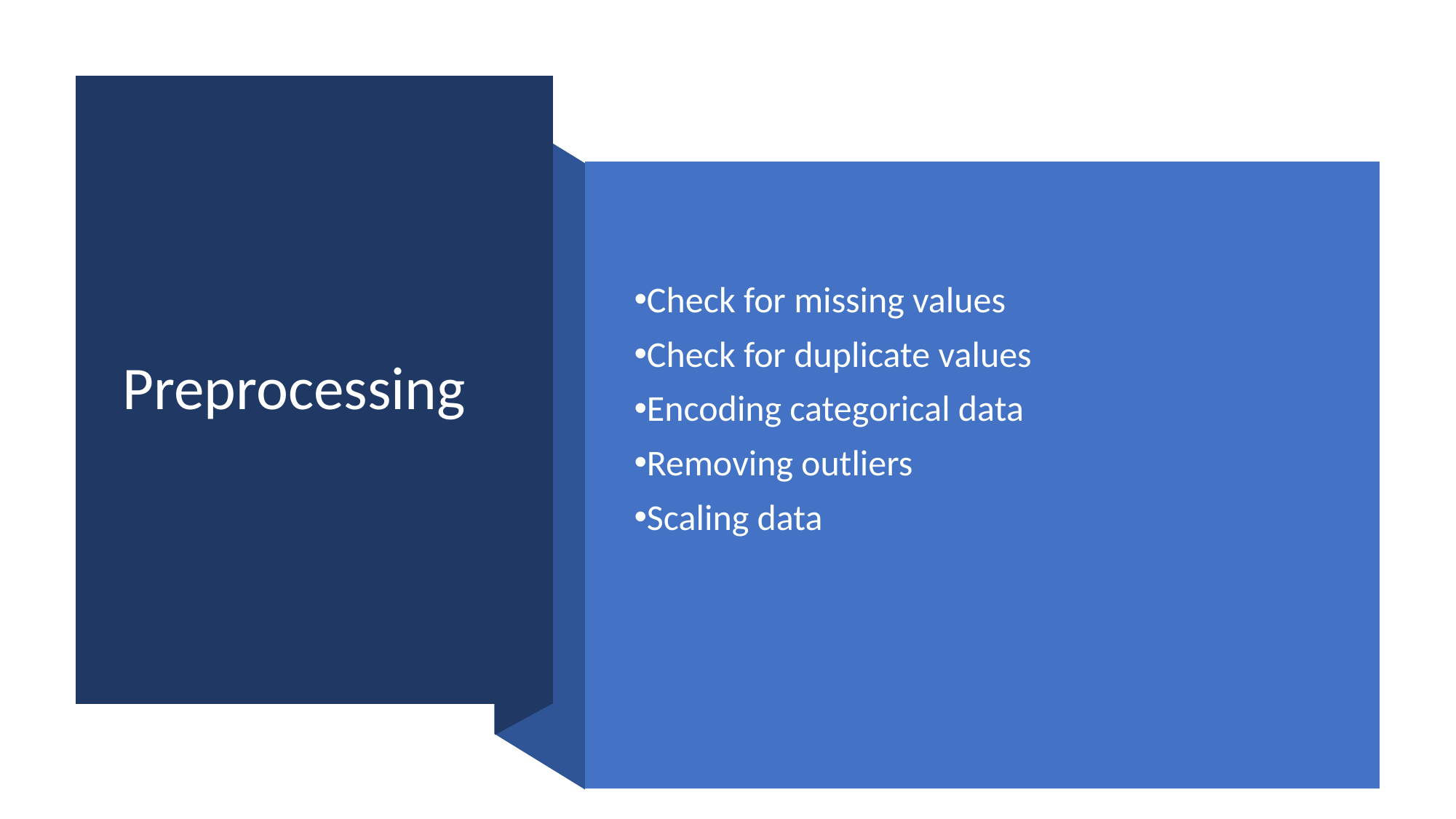

# Preprocessing

Check for missing values
Check for duplicate values
Encoding categorical data
Removing outliers
Scaling data